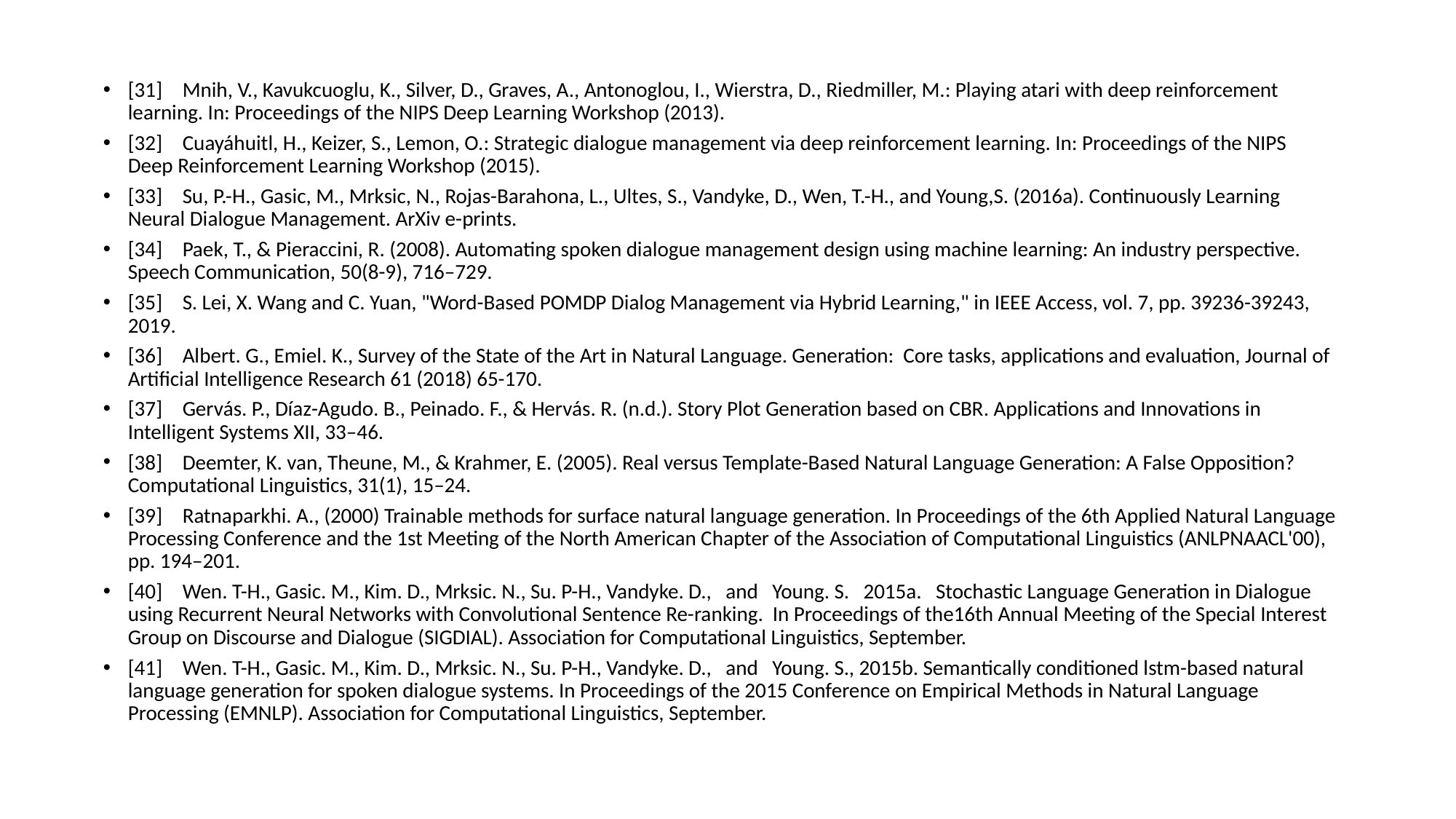

[31]	Mnih, V., Kavukcuoglu, K., Silver, D., Graves, A., Antonoglou, I., Wierstra, D., Riedmiller, M.: Playing atari with deep reinforcement learning. In: Proceedings of the NIPS Deep Learning Workshop (2013).
[32]	Cuayáhuitl, H., Keizer, S., Lemon, O.: Strategic dialogue management via deep reinforcement learning. In: Proceedings of the NIPS Deep Reinforcement Learning Workshop (2015).
[33]	Su, P.-H., Gasic, M., Mrksic, N., Rojas-Barahona, L., Ultes, S., Vandyke, D., Wen, T.-H., and Young,S. (2016a). Continuously Learning Neural Dialogue Management. ArXiv e-prints.
[34]	Paek, T., & Pieraccini, R. (2008). Automating spoken dialogue management design using machine learning: An industry perspective. Speech Communication, 50(8-9), 716–729.
[35]	S. Lei, X. Wang and C. Yuan, "Word-Based POMDP Dialog Management via Hybrid Learning," in IEEE Access, vol. 7, pp. 39236-39243, 2019.
[36]	Albert. G., Emiel. K., Survey of the State of the Art in Natural Language. Generation:  Core tasks, applications and evaluation, Journal of Artificial Intelligence Research 61 (2018) 65-170.
[37]	Gervás. P., Díaz-Agudo. B., Peinado. F., & Hervás. R. (n.d.). Story Plot Generation based on CBR. Applications and Innovations in Intelligent Systems XII, 33–46.
[38]	Deemter, K. van, Theune, M., & Krahmer, E. (2005). Real versus Template-Based Natural Language Generation: A False Opposition? Computational Linguistics, 31(1), 15–24.
[39]	Ratnaparkhi. A., (2000) Trainable methods for surface natural language generation. In Proceedings of the 6th Applied Natural Language Processing Conference and the 1st Meeting of the North American Chapter of the Association of Computational Linguistics (ANLPNAACL'00), pp. 194–201.
[40]	Wen. T-H., Gasic. M., Kim. D., Mrksic. N., Su. P-H., Vandyke. D.,   and   Young. S.   2015a.   Stochastic Language Generation in Dialogue using Recurrent Neural Networks with Convolutional Sentence Re-ranking.  In Proceedings of the16th Annual Meeting of the Special Interest Group on Discourse and Dialogue (SIGDIAL). Association for Computational Linguistics, September.
[41]	Wen. T-H., Gasic. M., Kim. D., Mrksic. N., Su. P-H., Vandyke. D.,   and   Young. S., 2015b. Semantically conditioned lstm-based natural language generation for spoken dialogue systems. In Proceedings of the 2015 Conference on Empirical Methods in Natural Language Processing (EMNLP). Association for Computational Linguistics, September.